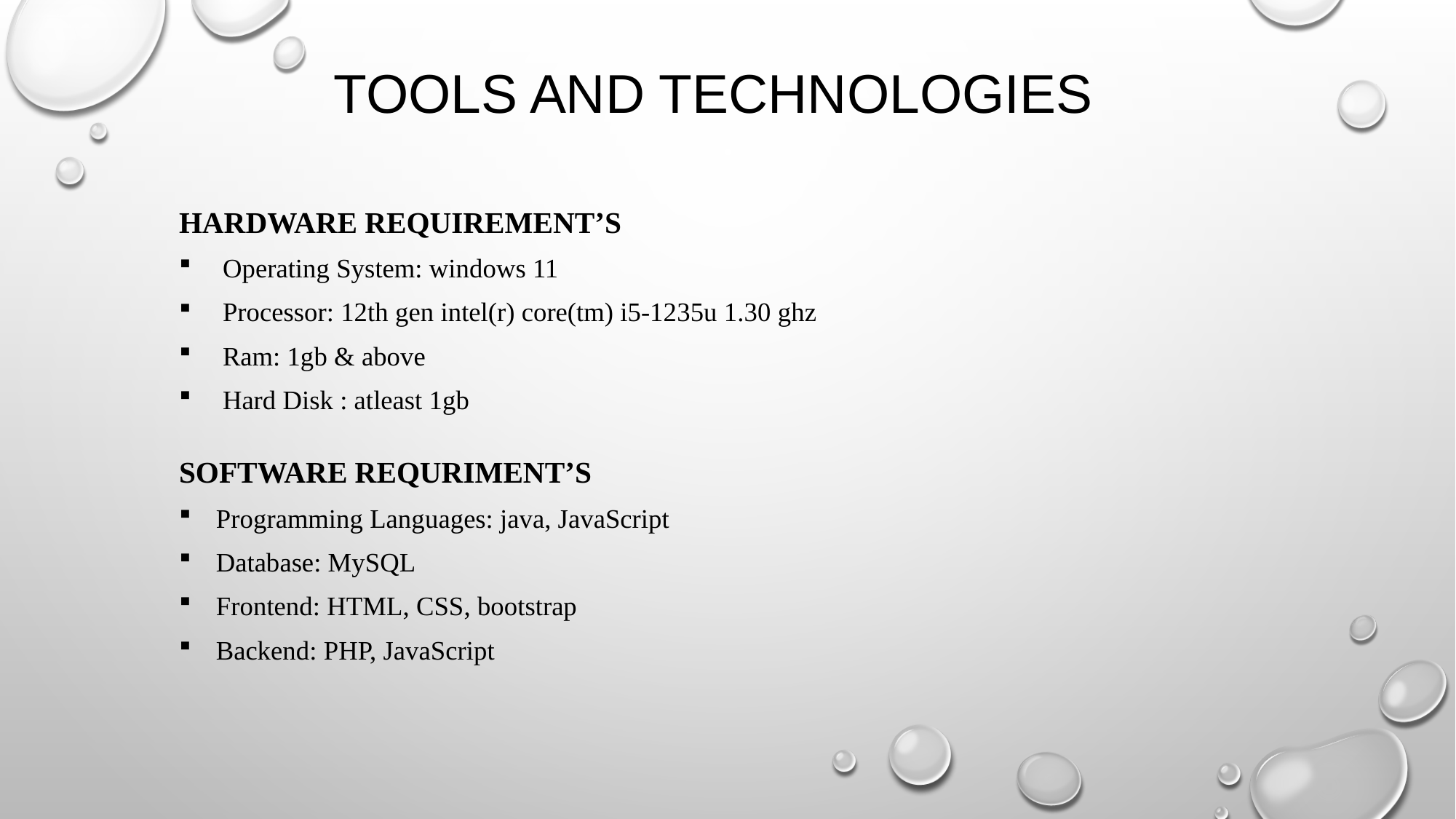

# Tools and technologies
Hardware requirement’s
  Operating System: windows 11
  Processor: 12th gen intel(r) core(tm) i5-1235u 1.30 ghz
  Ram: 1gb & above
  Hard Disk : atleast 1gb

SOFTWARE REQURIMENT’S
 Programming Languages: java, JavaScript
 Database: MySQL
 Frontend: HTML, CSS, bootstrap
 Backend: PHP, JavaScript